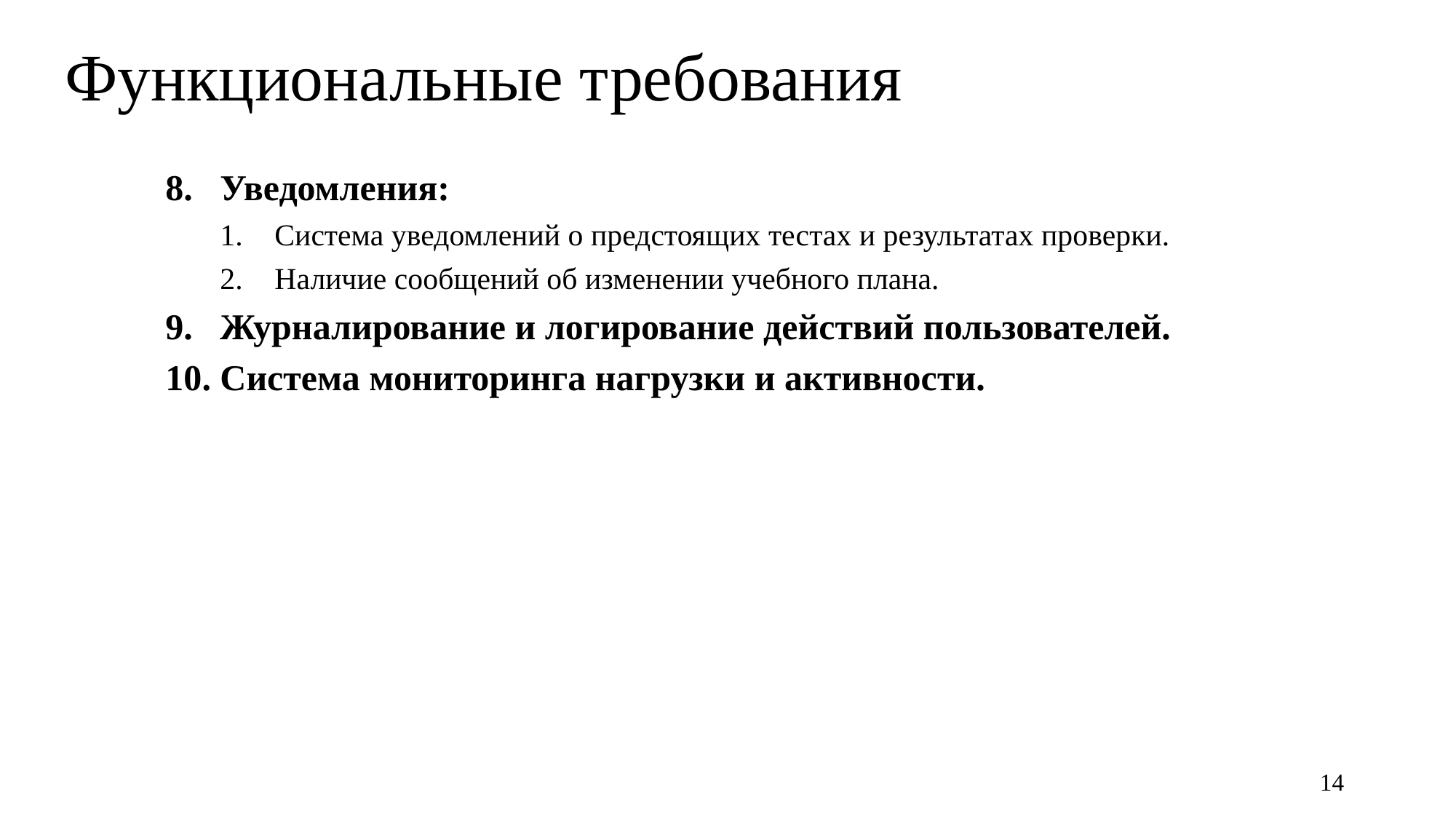

# Функциональные требования
Уведомления:
Система уведомлений о предстоящих тестах и результатах проверки.
Наличие сообщений об изменении учебного плана.
Журналирование и логирование действий пользователей.
Система мониторинга нагрузки и активности.
14